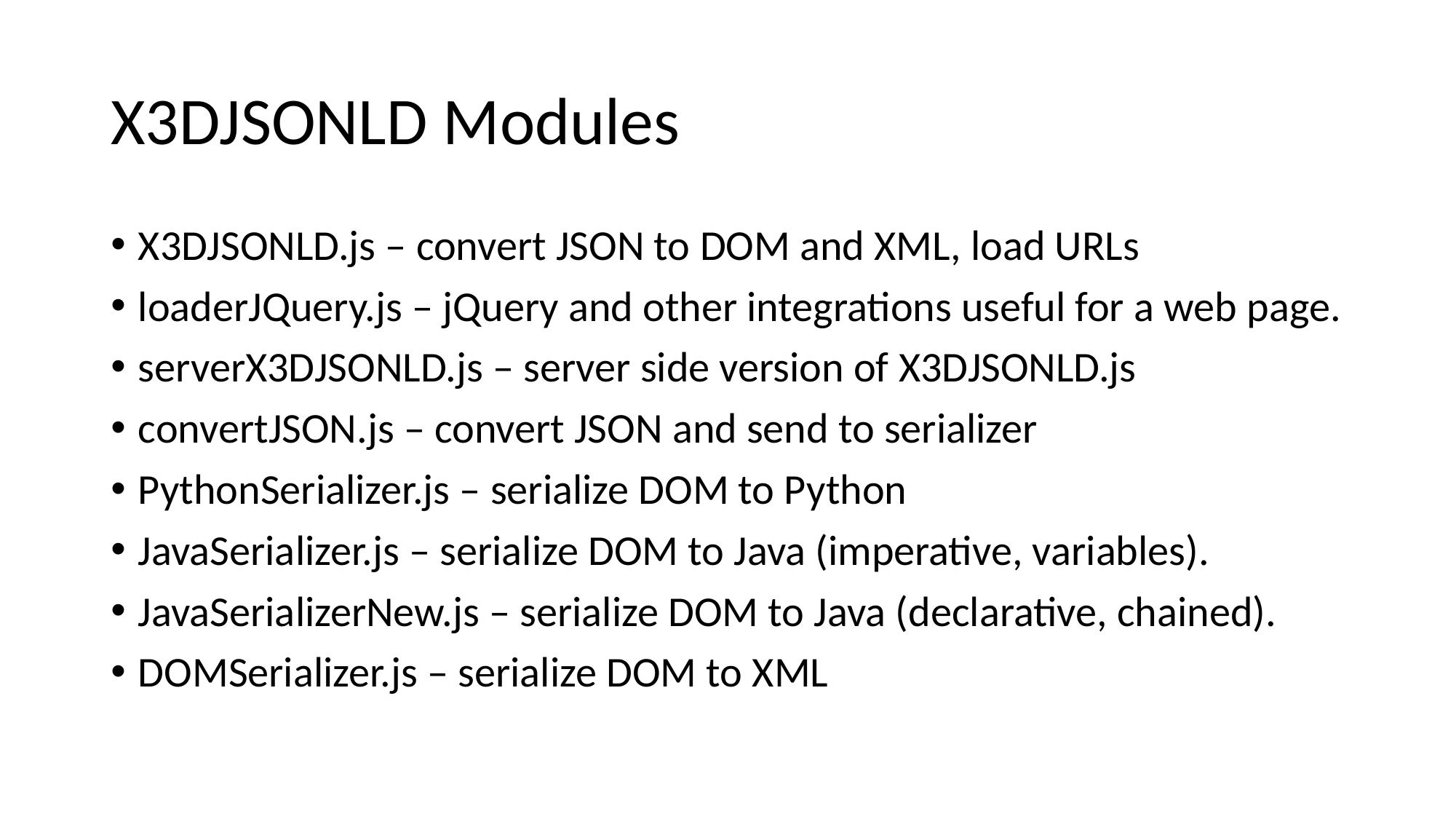

# X3DJSONLD Modules
X3DJSONLD.js – convert JSON to DOM and XML, load URLs
loaderJQuery.js – jQuery and other integrations useful for a web page.
serverX3DJSONLD.js – server side version of X3DJSONLD.js
convertJSON.js – convert JSON and send to serializer
PythonSerializer.js – serialize DOM to Python
JavaSerializer.js – serialize DOM to Java (imperative, variables).
JavaSerializerNew.js – serialize DOM to Java (declarative, chained).
DOMSerializer.js – serialize DOM to XML